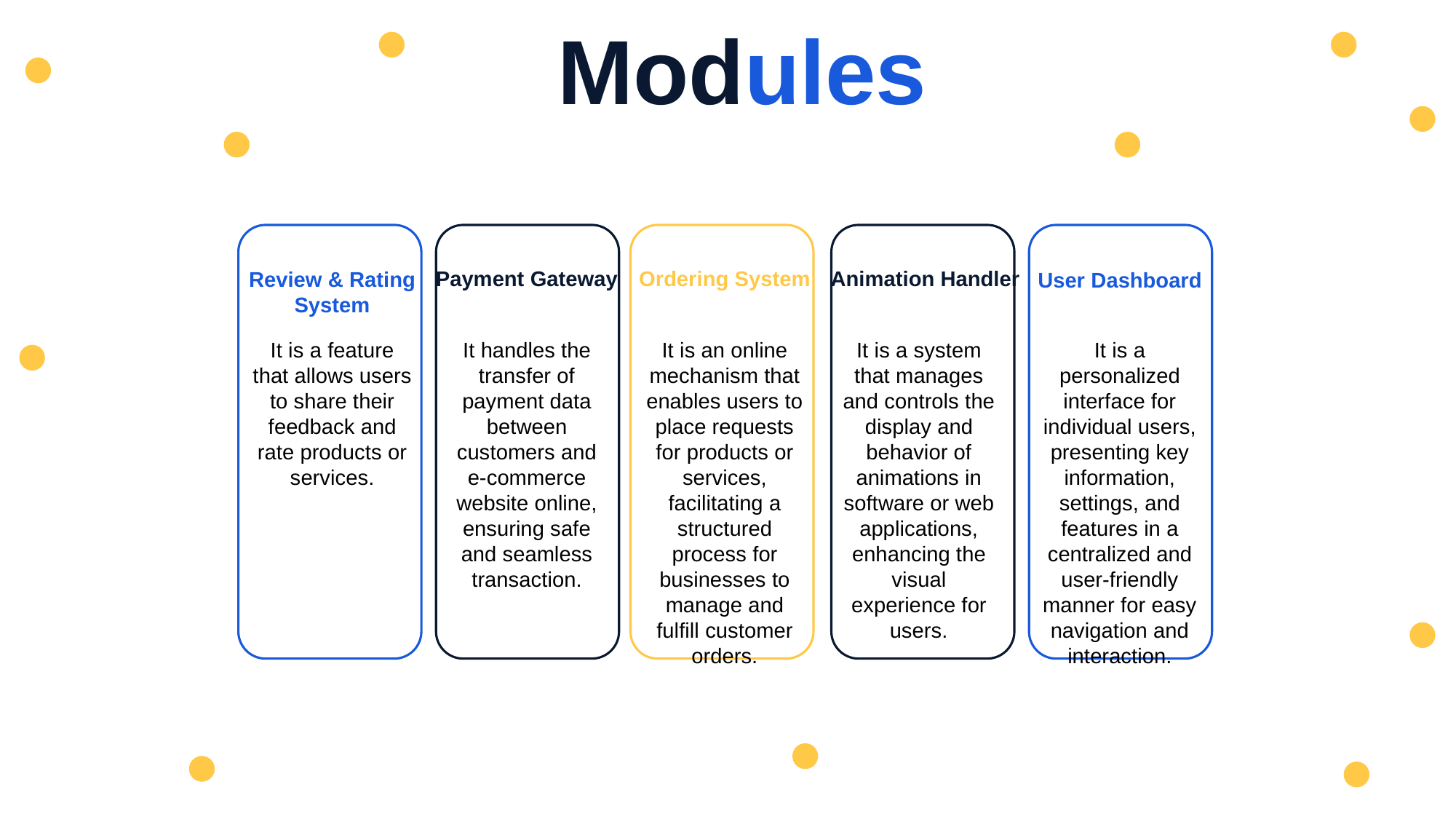

Modules

Animation Handler
It is a system that manages and controls the display and behavior of animations in software or web applications, enhancing the visual experience for users.
Payment Gateway
It handles the transfer of payment data between customers and e-commerce website online, ensuring safe and seamless transaction.
Ordering System
It is an online mechanism that enables users to place requests for products or services, facilitating a structured process for businesses to manage and fulfill customer orders.
Review & Rating
System
It is a feature that allows users to share their feedback and rate products or services.
User Dashboard
It is a personalized interface for individual users, presenting key information, settings, and features in a centralized and user-friendly manner for easy navigation and interaction.